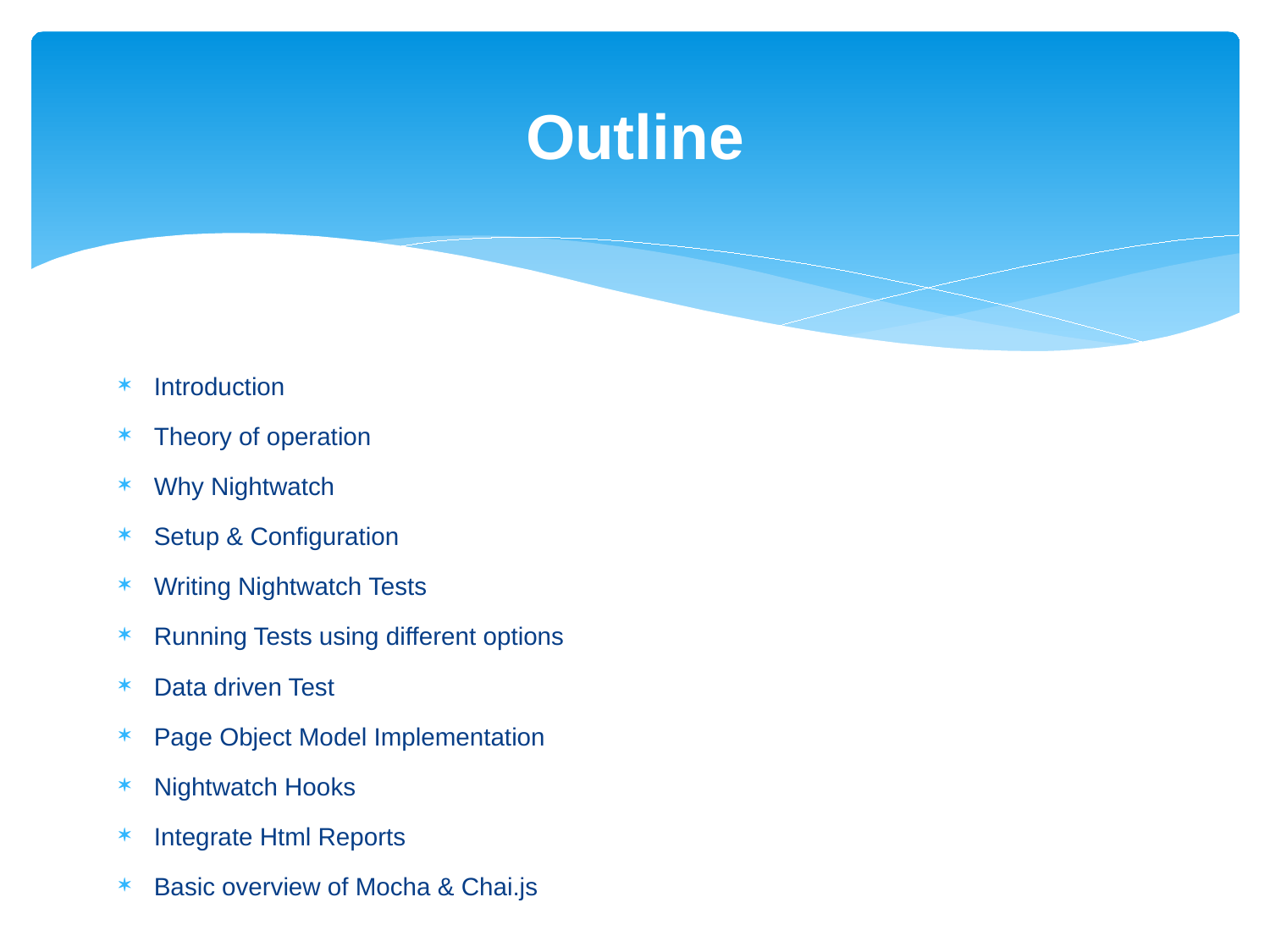

# Outline
Introduction
Theory of operation
Why Nightwatch
Setup & Configuration
Writing Nightwatch Tests
Running Tests using different options
Data driven Test
Page Object Model Implementation
Nightwatch Hooks
Integrate Html Reports
Basic overview of Mocha & Chai.js